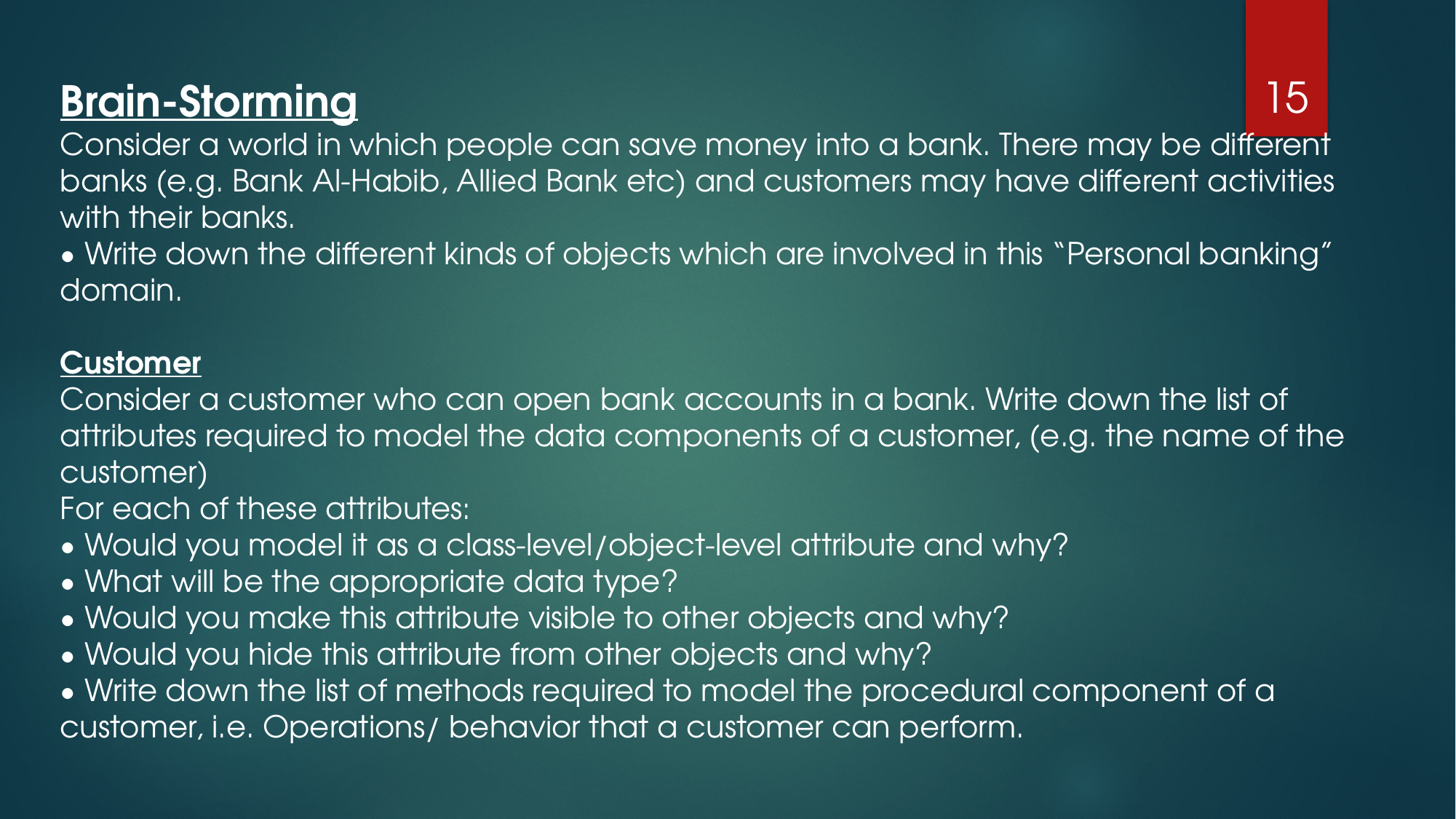

15
Brain-Storming
Consider a world in which people can save money into a bank. There may be different banks (e.g. Bank Al-Habib, Allied Bank etc) and customers may have different activities with their banks.
• Write down the different kinds of objects which are involved in this “Personal banking” domain.

Customer
Consider a customer who can open bank accounts in a bank. Write down the list of attributes required to model the data components of a customer, (e.g. the name of the customer)
For each of these attributes:
• Would you model it as a class-level/object-level attribute and why?
• What will be the appropriate data type?
• Would you make this attribute visible to other objects and why?
• Would you hide this attribute from other objects and why?
• Write down the list of methods required to model the procedural component of a customer, i.e. Operations/ behavior that a customer can perform.